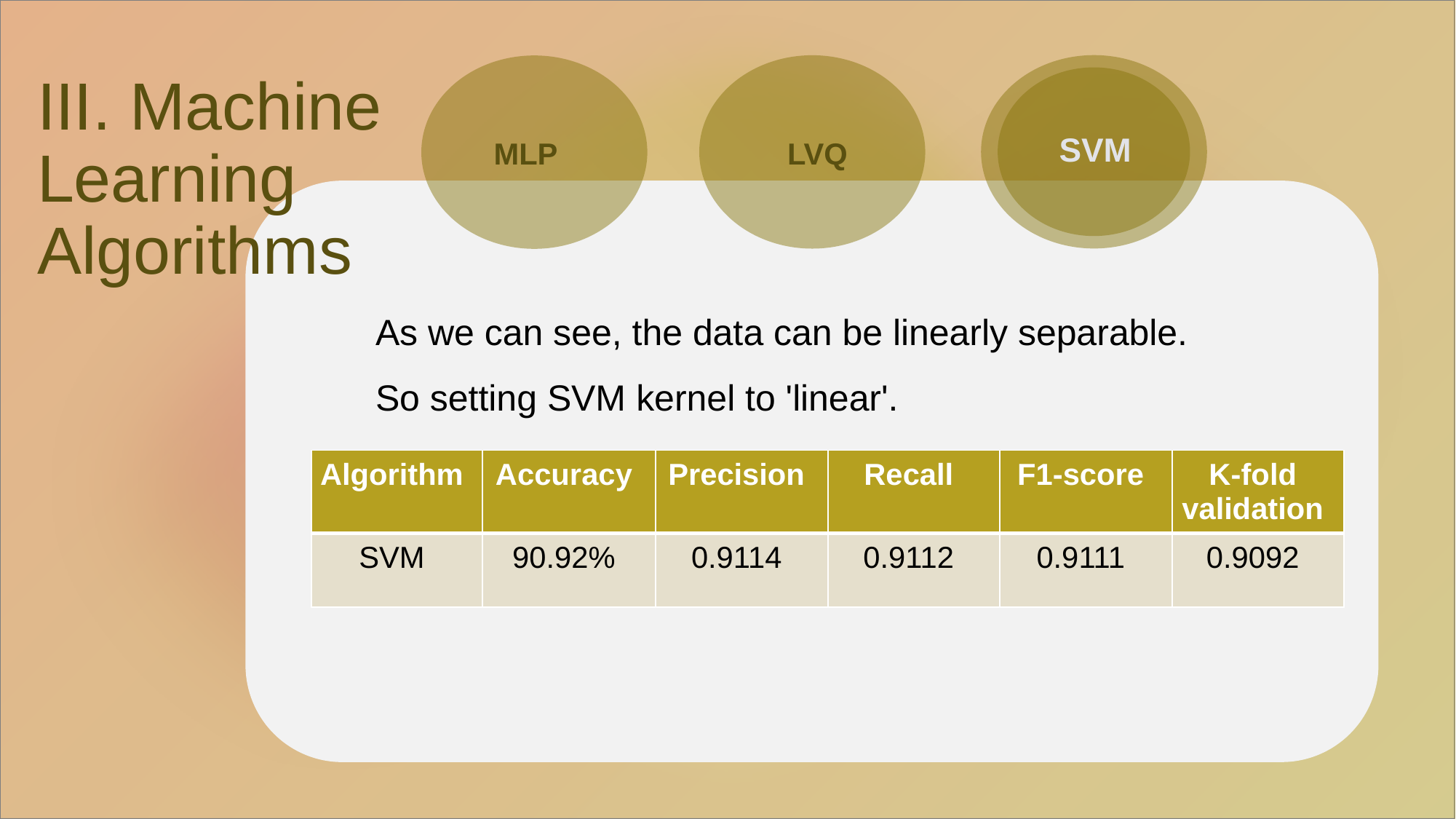

III. Machine 
Learning 
Algorithms

SVM
MLP
LVQ

As we can see, the data can be linearly separable.
So setting SVM kernel to 'linear'.
| Algorithm | Accuracy | Precision | Recall | F1-score | K-fold validation |
| --- | --- | --- | --- | --- | --- |
| SVM | 90.92% | 0.9114 | 0.9112 | 0.9111 | 0.9092 |